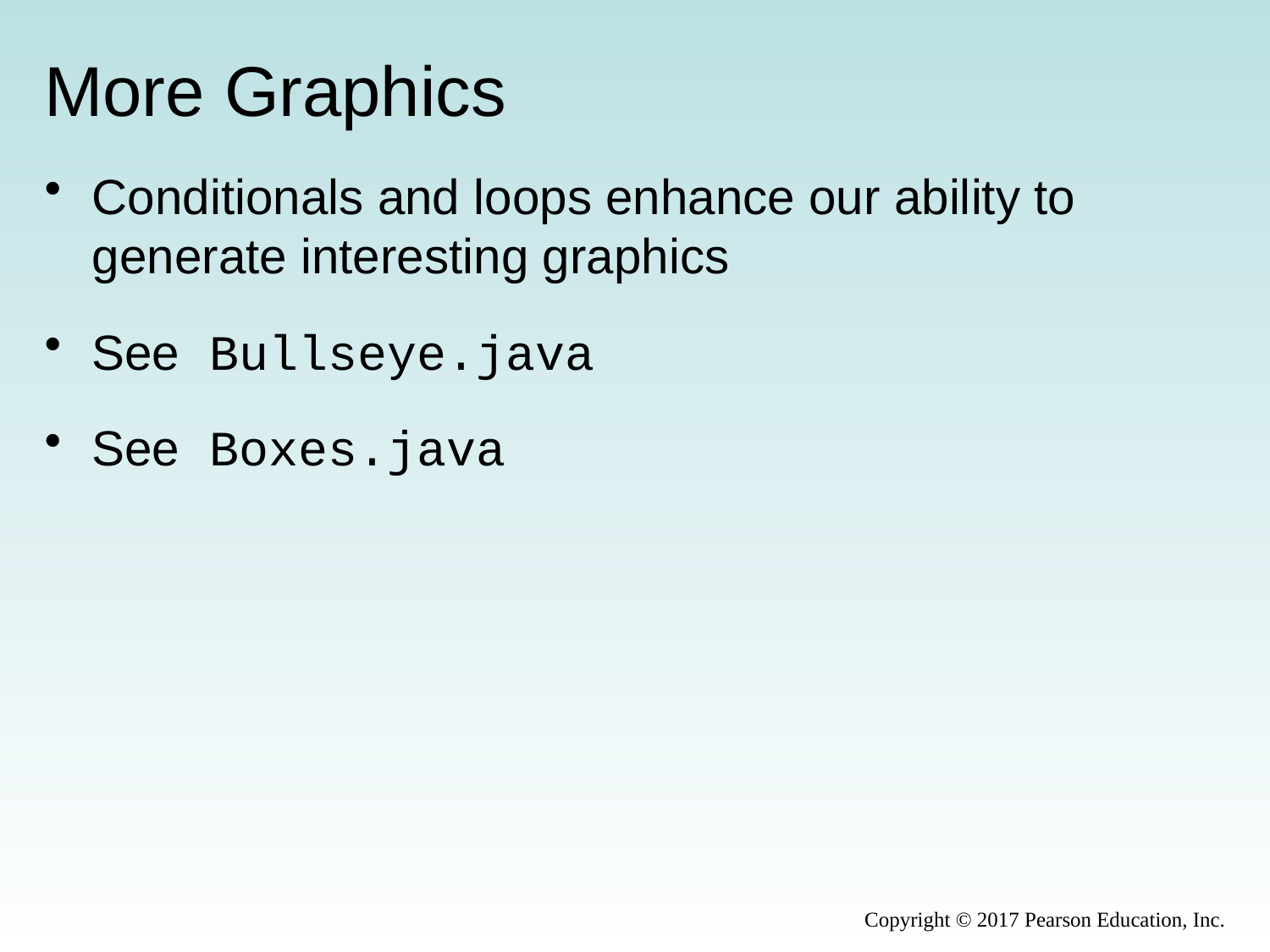

# More Graphics
Conditionals and loops enhance our ability to generate interesting graphics
See Bullseye.java
See Boxes.java
Copyright © 2017 Pearson Education, Inc.